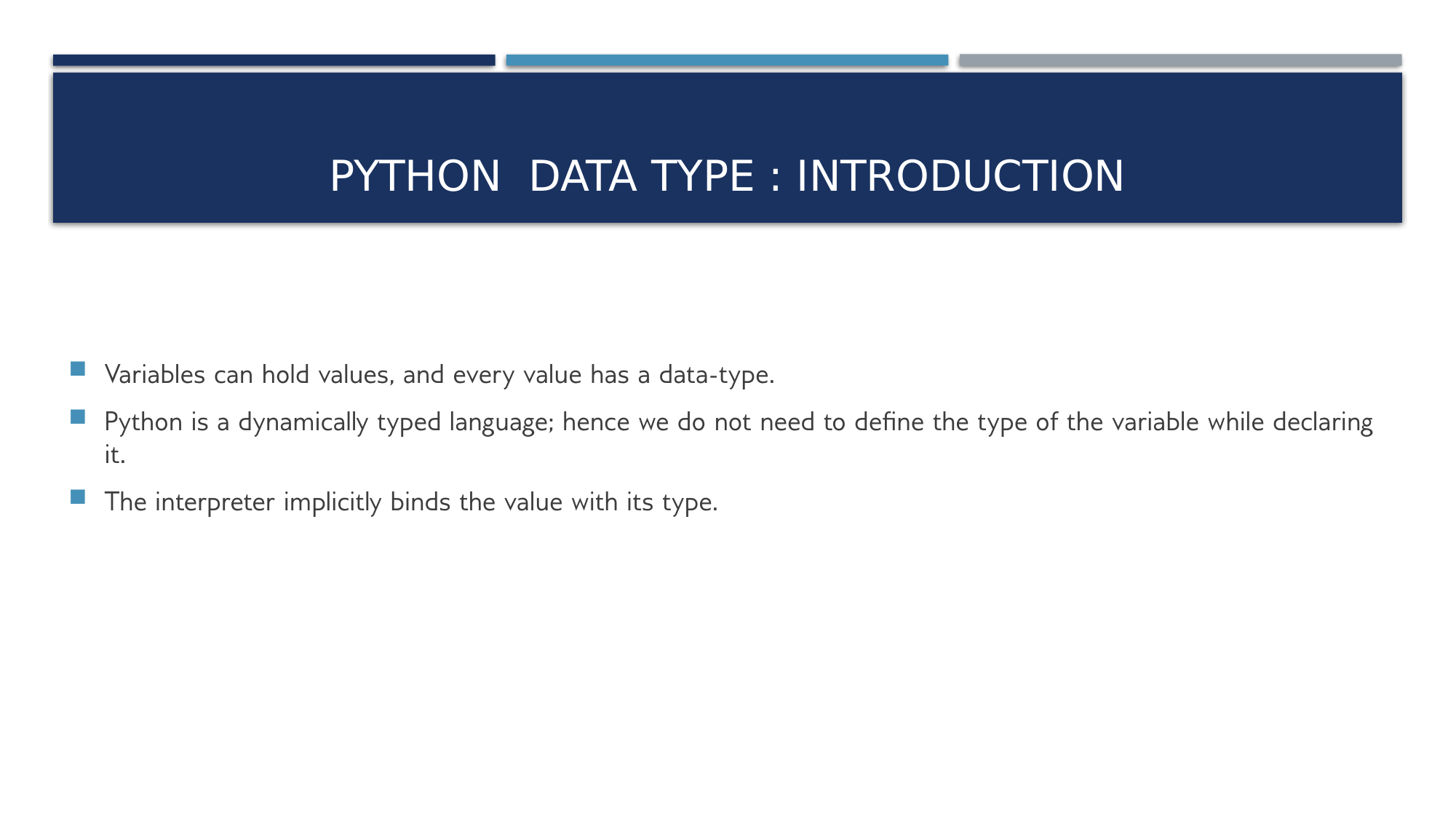

# Python  Data Type : Introduction
Variables can hold values, and every value has a data-type.
Python is a dynamically typed language; hence we do not need to define the type of the variable while declaring it.
The interpreter implicitly binds the value with its type.